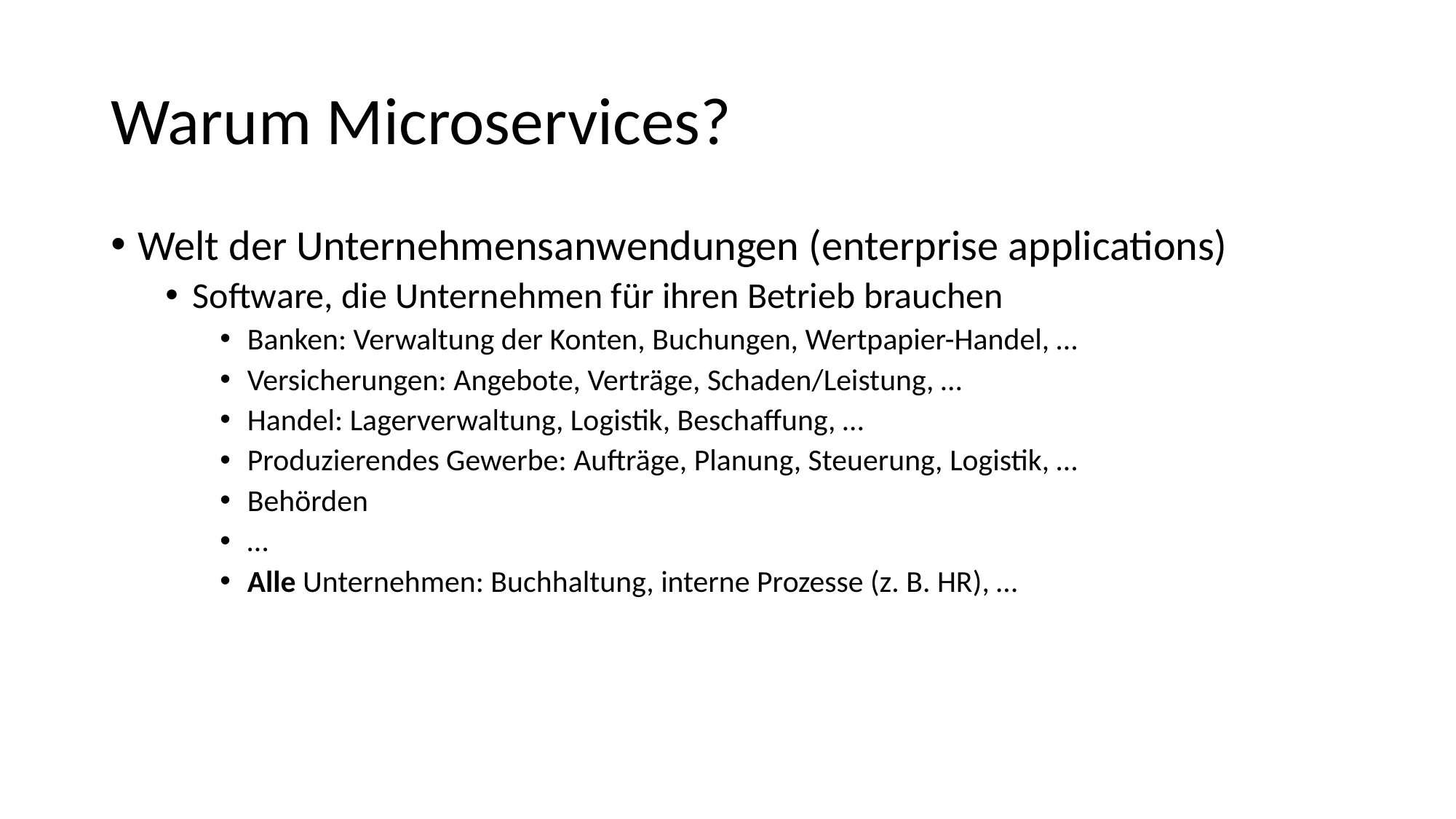

# Warum Microservices?
Welt der Unternehmensanwendungen (enterprise applications)
Software, die Unternehmen für ihren Betrieb brauchen
Banken: Verwaltung der Konten, Buchungen, Wertpapier-Handel, …
Versicherungen: Angebote, Verträge, Schaden/Leistung, …
Handel: Lagerverwaltung, Logistik, Beschaffung, …
Produzierendes Gewerbe: Aufträge, Planung, Steuerung, Logistik, …
Behörden
…
Alle Unternehmen: Buchhaltung, interne Prozesse (z. B. HR), …